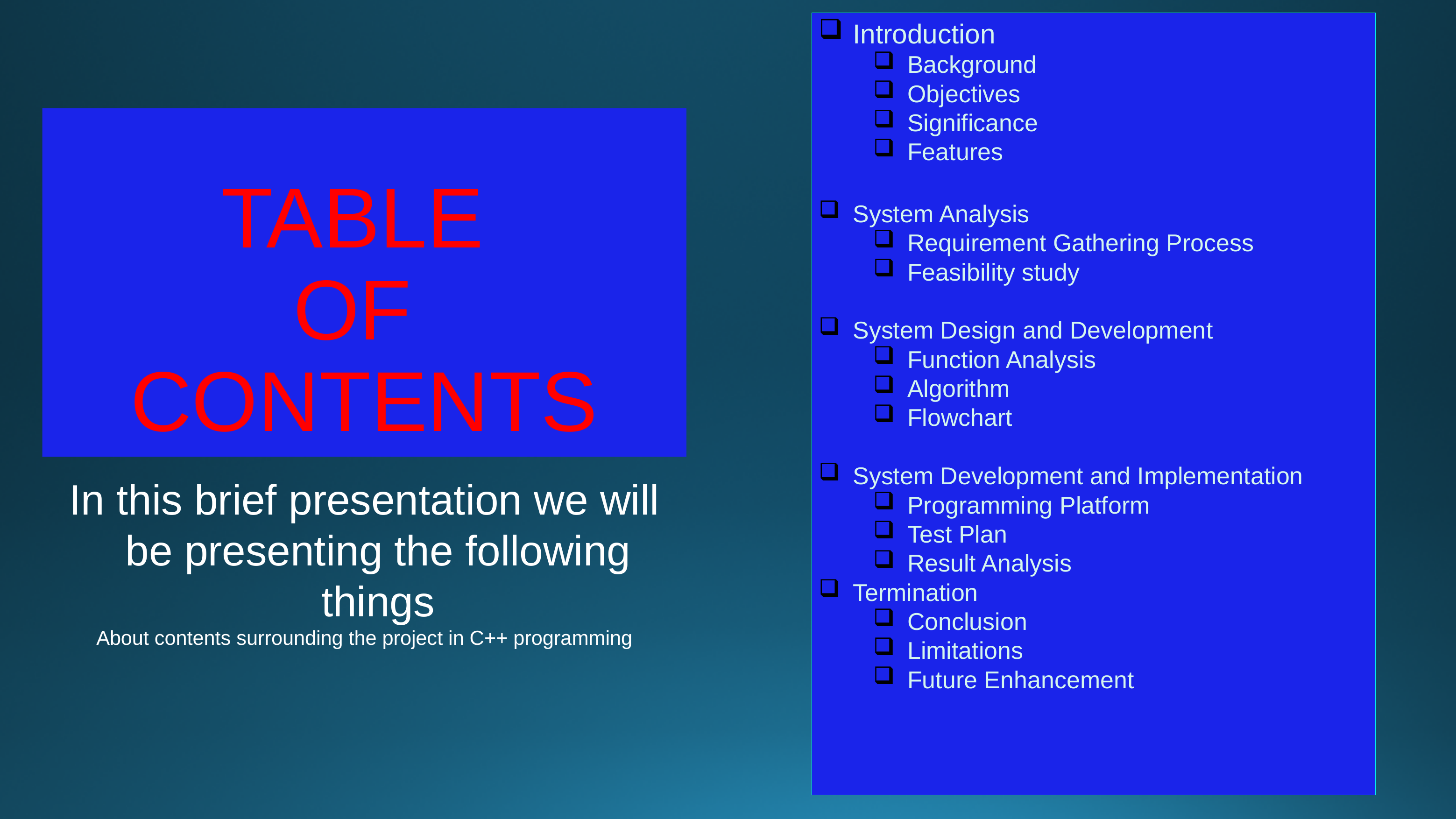

Introduction
Background
Objectives
Significance
Features

System Analysis
Requirement Gathering Process
Feasibility study

System Design and Development
Function Analysis
Algorithm
Flowchart

System Development and Implementation
Programming Platform
Test Plan
Result Analysis
Termination
Conclusion
Limitations
Future Enhancement

# TABLE OF CONTENTS
In this brief presentation we will be presenting the following things
About contents surrounding the project in C++ programming